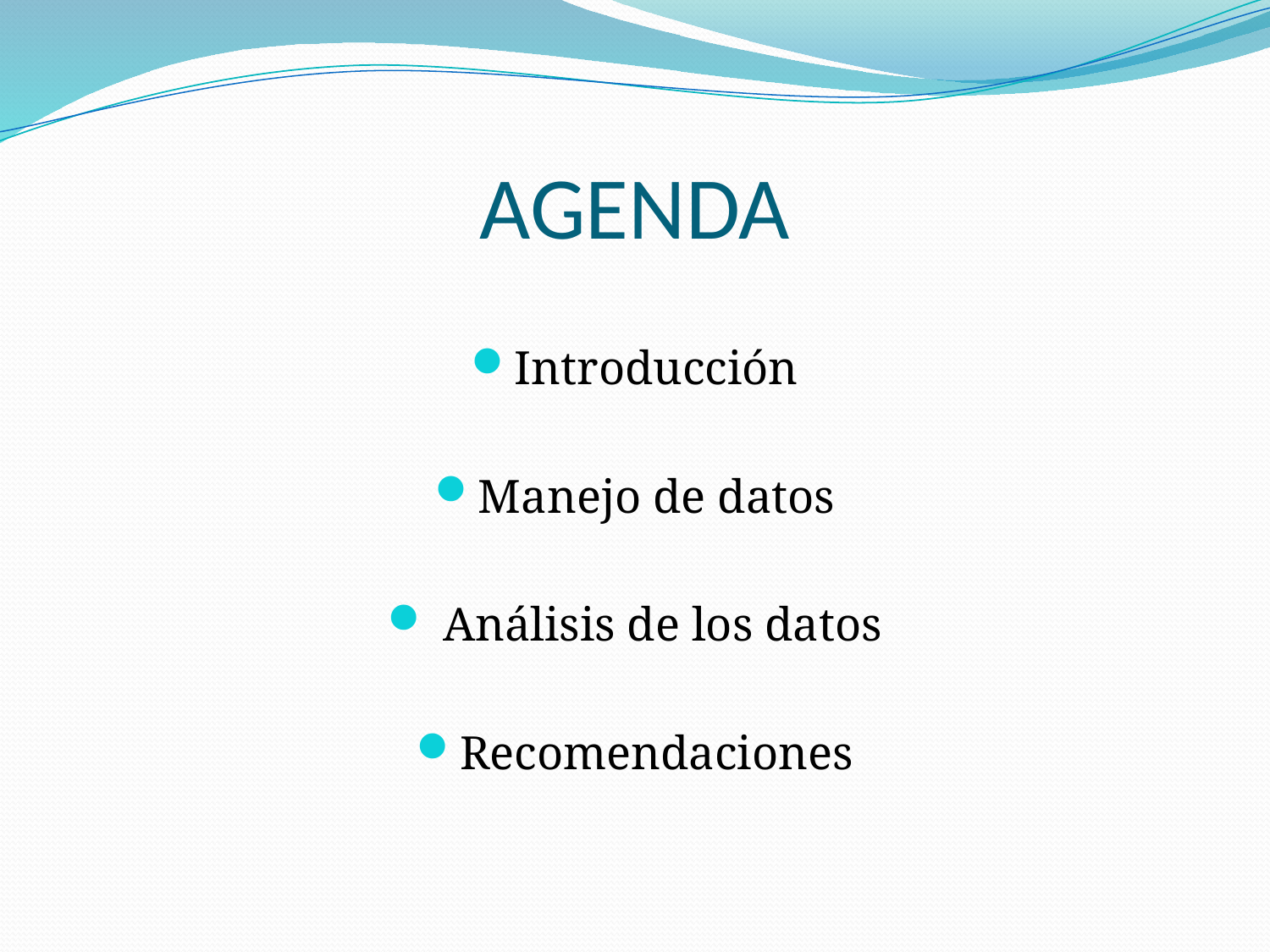

# AGENDA

Introducción

Manejo de datos

 Análisis de los datos

Recomendaciones